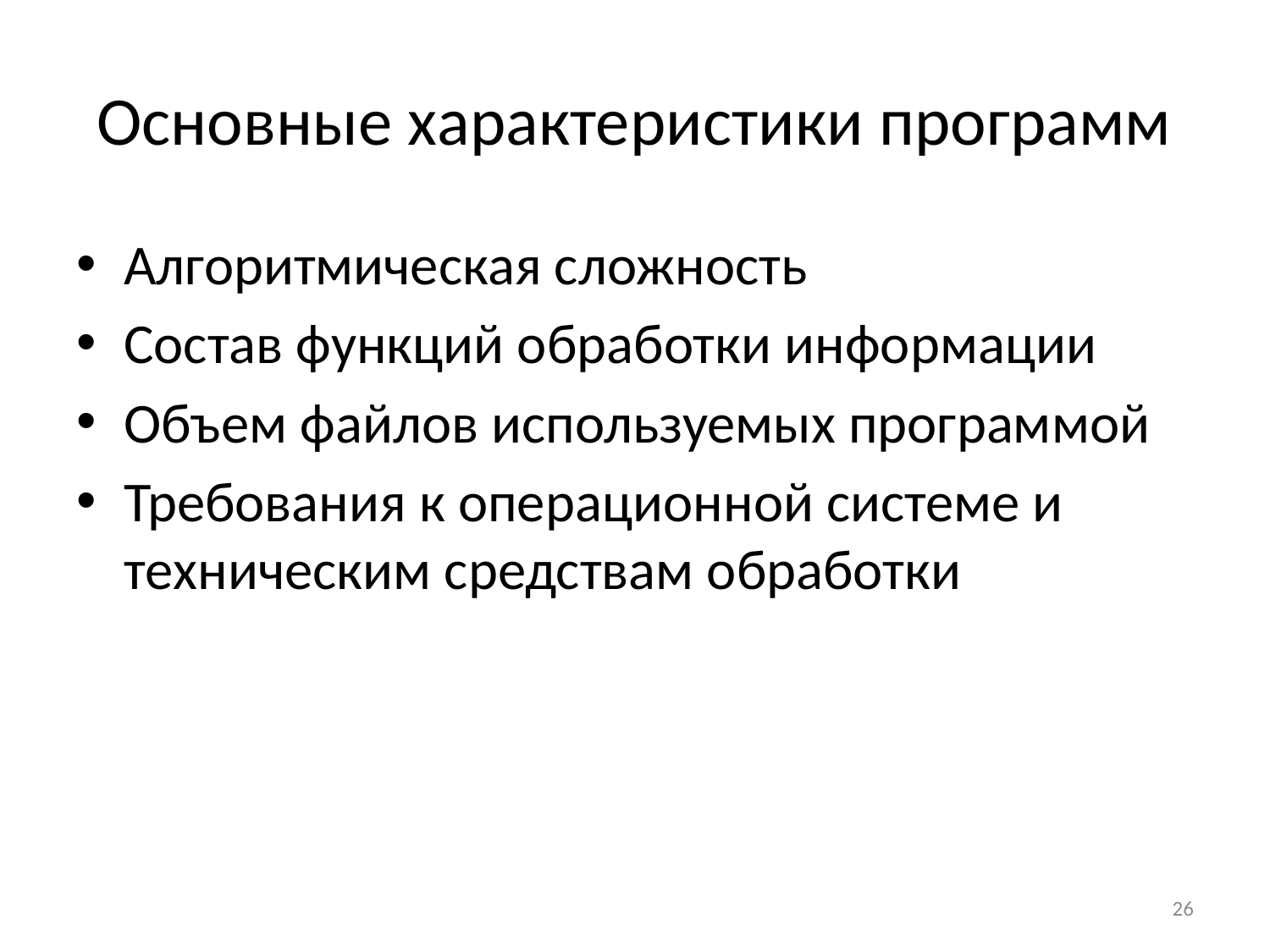

# Основные характеристики программ
Алгоритмическая сложность
Состав функций обработки информации
Объем файлов используемых программой
Требования к операционной системе и техническим средствам обработки

26